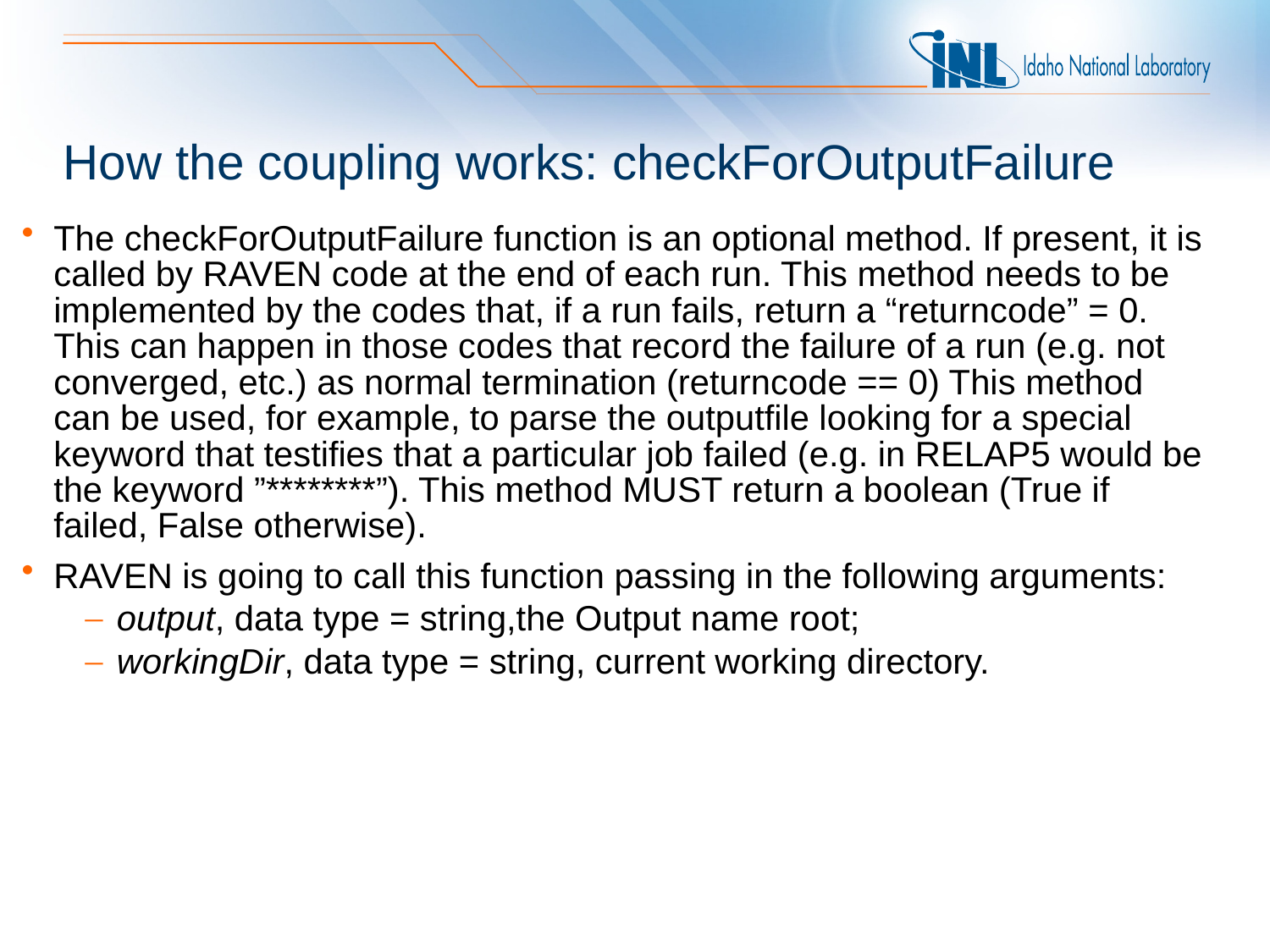

# How the coupling works: checkForOutputFailure
The checkForOutputFailure function is an optional method. If present, it is called by RAVEN code at the end of each run. This method needs to be implemented by the codes that, if a run fails, return a “returncode” = 0. This can happen in those codes that record the failure of a run (e.g. not converged, etc.) as normal termination (returncode == 0) This method can be used, for example, to parse the outputfile looking for a special keyword that testifies that a particular job failed (e.g. in RELAP5 would be the keyword ”********”). This method MUST return a boolean (True if failed, False otherwise).
RAVEN is going to call this function passing in the following arguments:
output, data type = string,the Output name root;
workingDir, data type = string, current working directory.